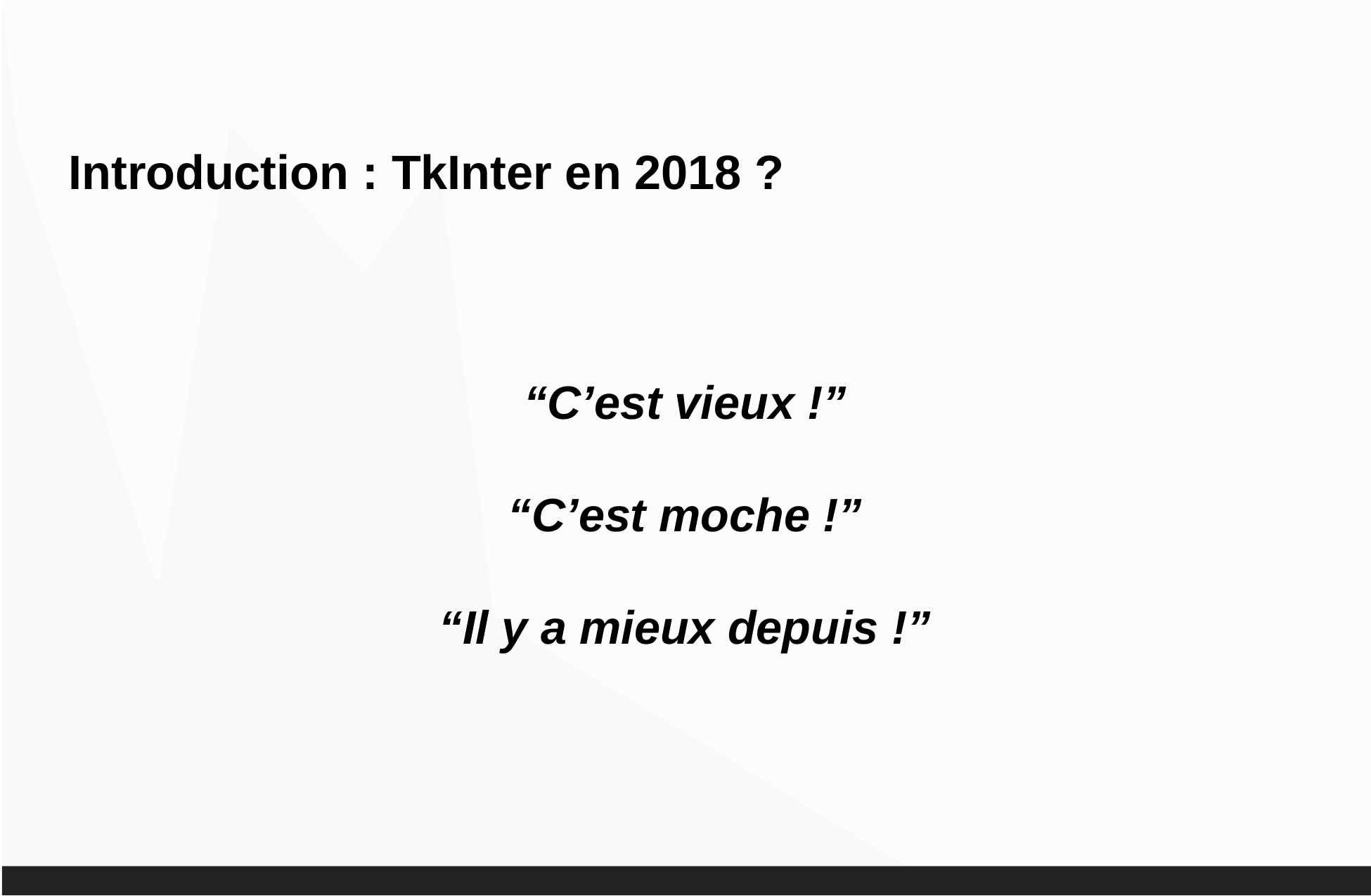

Introduction : TkInter en 2018 ?
“C’est vieux !”

“C’est moche !”

“Il y a mieux depuis !”